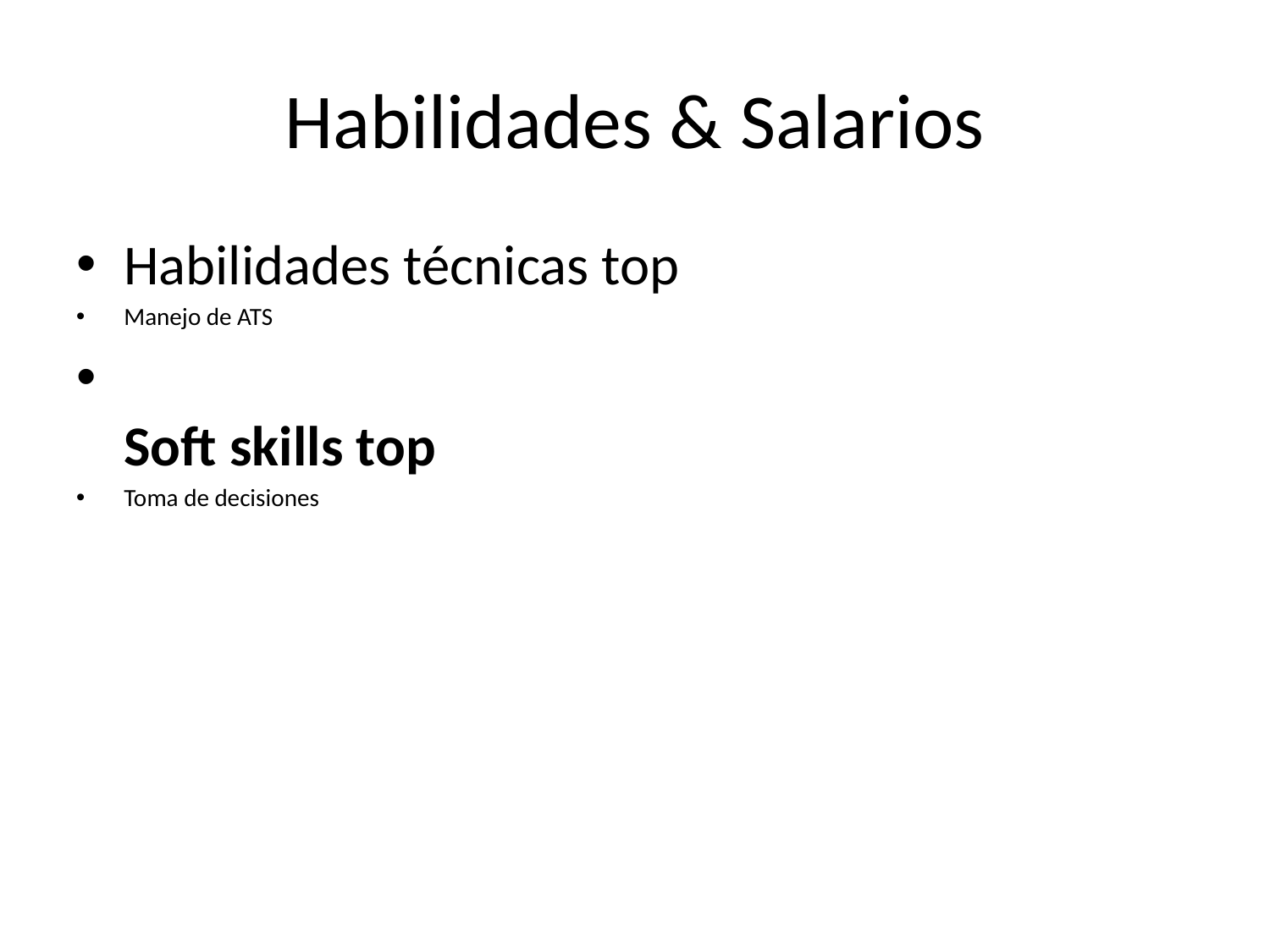

# Habilidades & Salarios
Habilidades técnicas top
Manejo de ATS
Soft skills top
Toma de decisiones